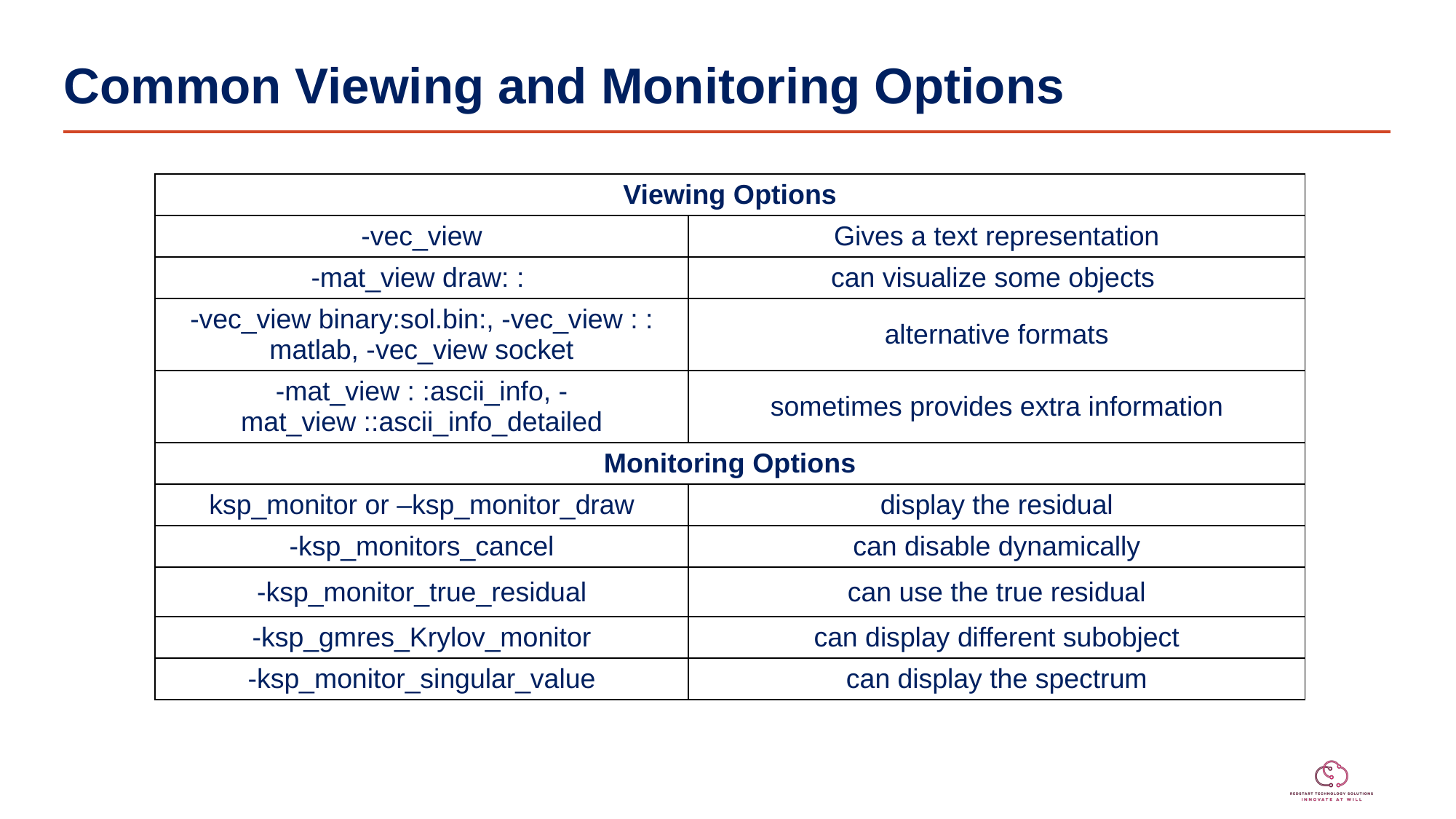

# Common Viewing and Monitoring Options
| Viewing Options |  |
| --- | --- |
| -vec\_view | Gives a text representation |
| -mat\_view draw: : | can visualize some objects |
| -vec\_view binary:sol.bin:, -vec\_view : : matlab, -vec\_view socket | alternative formats |
| -mat\_view : :ascii\_info, -mat\_view ::ascii\_info\_detailed | sometimes provides extra information |
| Monitoring Options |  |
| ksp\_monitor or –ksp\_monitor\_draw | display the residual |
| -ksp\_monitors\_cancel | can disable dynamically |
| -ksp\_monitor\_true\_residual | can use the true residual |
| -ksp\_gmres\_Krylov\_monitor | can display different subobject |
| -ksp\_monitor\_singular\_value | can display the spectrum |